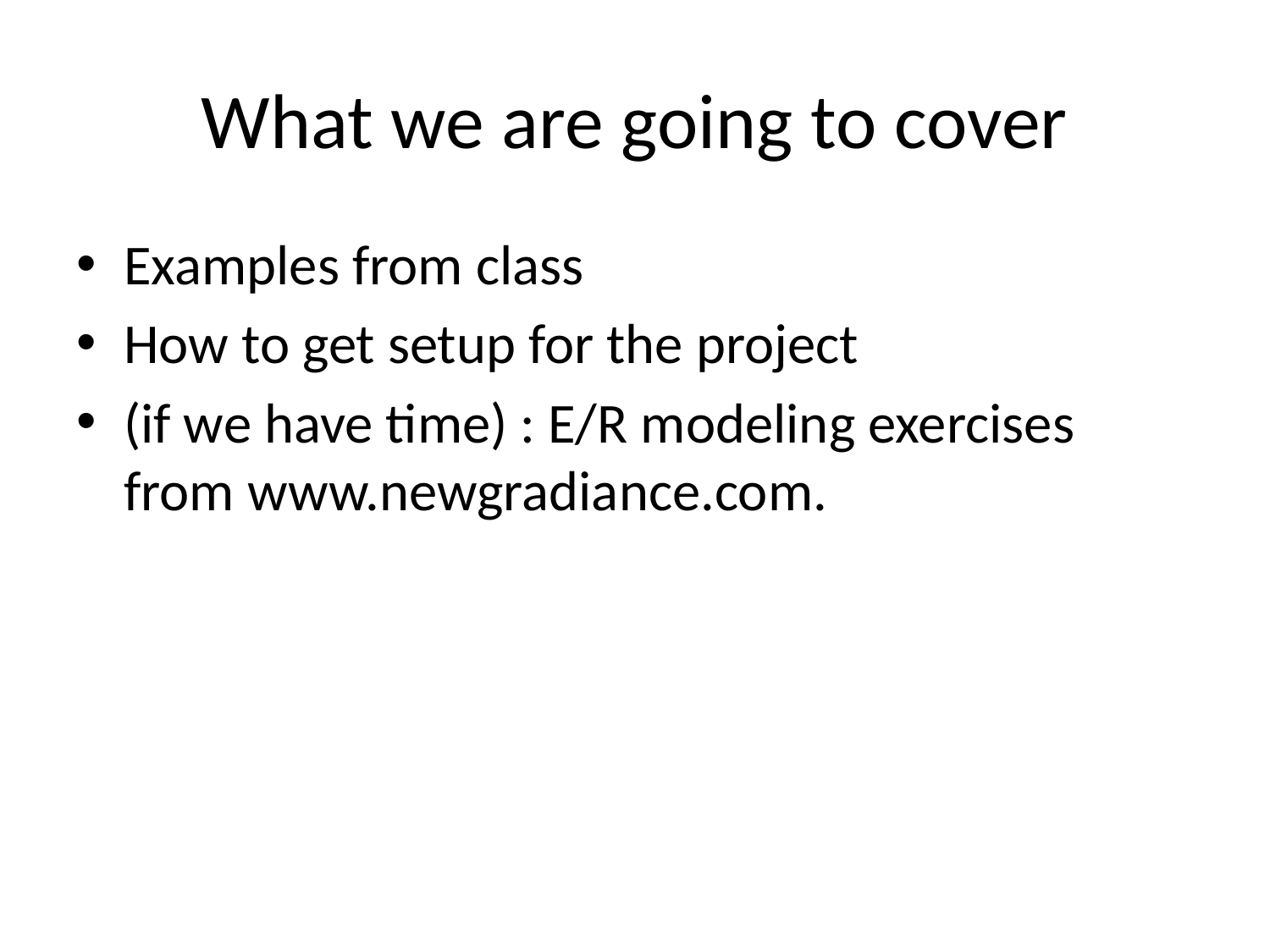

# What we are going to cover
Examples from class
How to get setup for the project
(if we have time) : E/R modeling exercises from www.newgradiance.com.